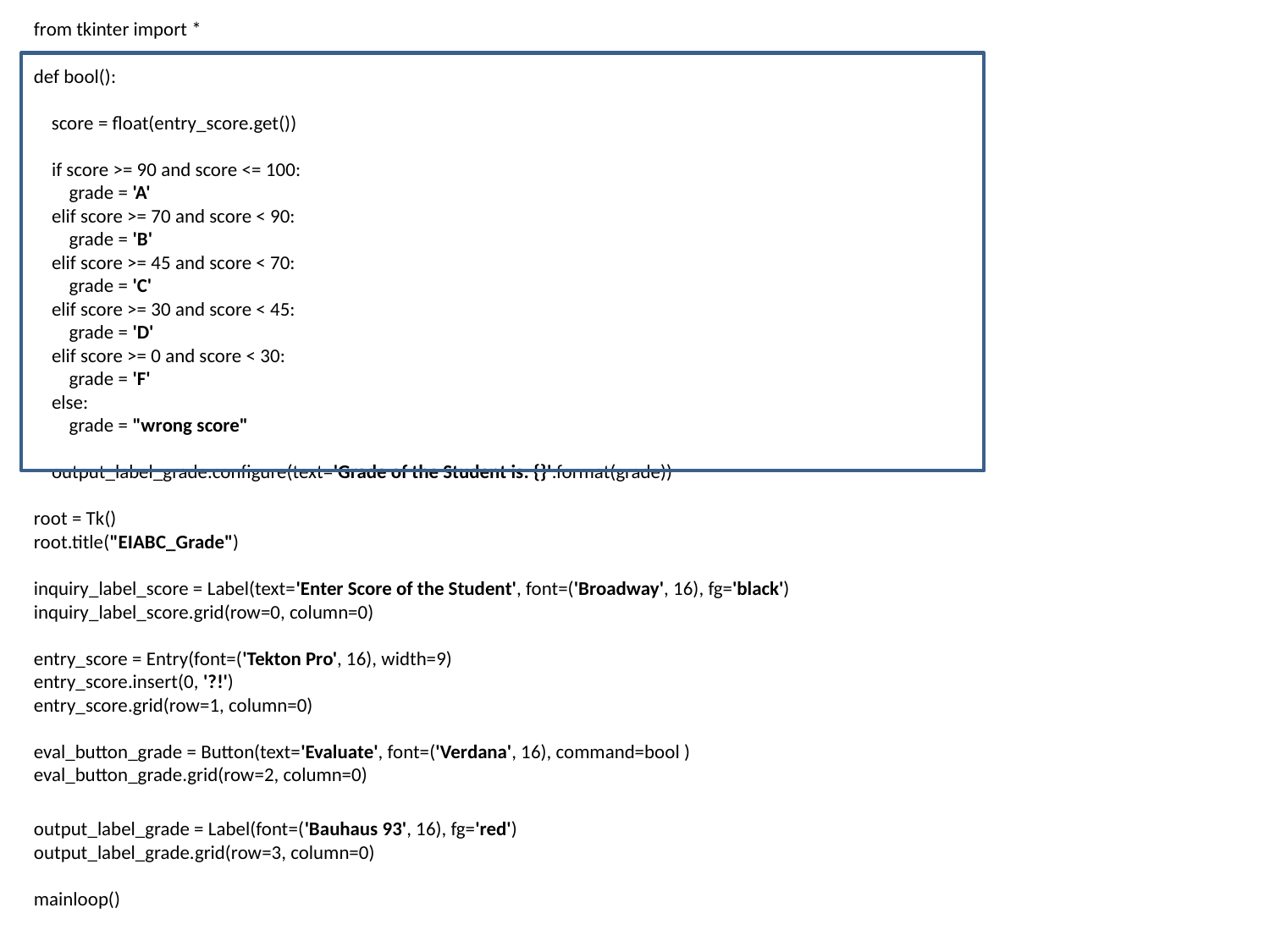

from tkinter import *
def bool():
    score = float(entry_score.get())
    if score >= 90 and score <= 100:
        grade = 'A'
    elif score >= 70 and score < 90:
        grade = 'B'
    elif score >= 45 and score < 70:
        grade = 'C'
    elif score >= 30 and score < 45:
        grade = 'D'
    elif score >= 0 and score < 30:
        grade = 'F'
    else:
        grade = "wrong score"
    output_label_grade.configure(text='Grade of the Student is: {}'.format(grade))
root = Tk()
root.title("EIABC_Grade")
inquiry_label_score = Label(text='Enter Score of the Student', font=('Broadway', 16), fg='black')
inquiry_label_score.grid(row=0, column=0)
entry_score = Entry(font=('Tekton Pro', 16), width=9)
entry_score.insert(0, '?!')
entry_score.grid(row=1, column=0)
eval_button_grade = Button(text='Evaluate', font=('Verdana', 16), command=bool )
eval_button_grade.grid(row=2, column=0)

output_label_grade = Label(font=('Bauhaus 93', 16), fg='red')
output_label_grade.grid(row=3, column=0)
mainloop()